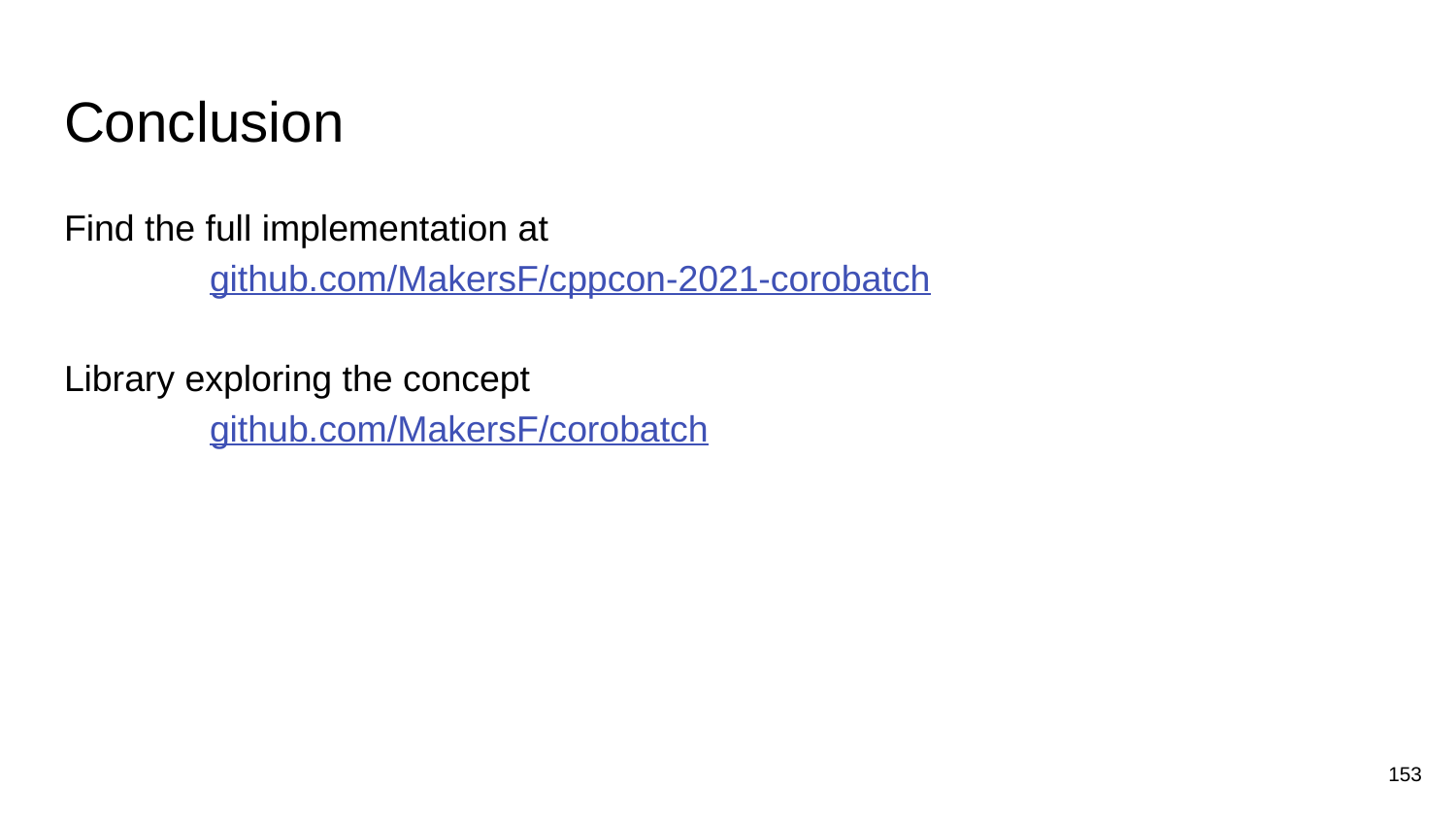

# Conclusion
Find the full implementation at
	github.com/MakersF/cppcon-2021-corobatch

Library exploring the concept
	github.com/MakersF/corobatch
153